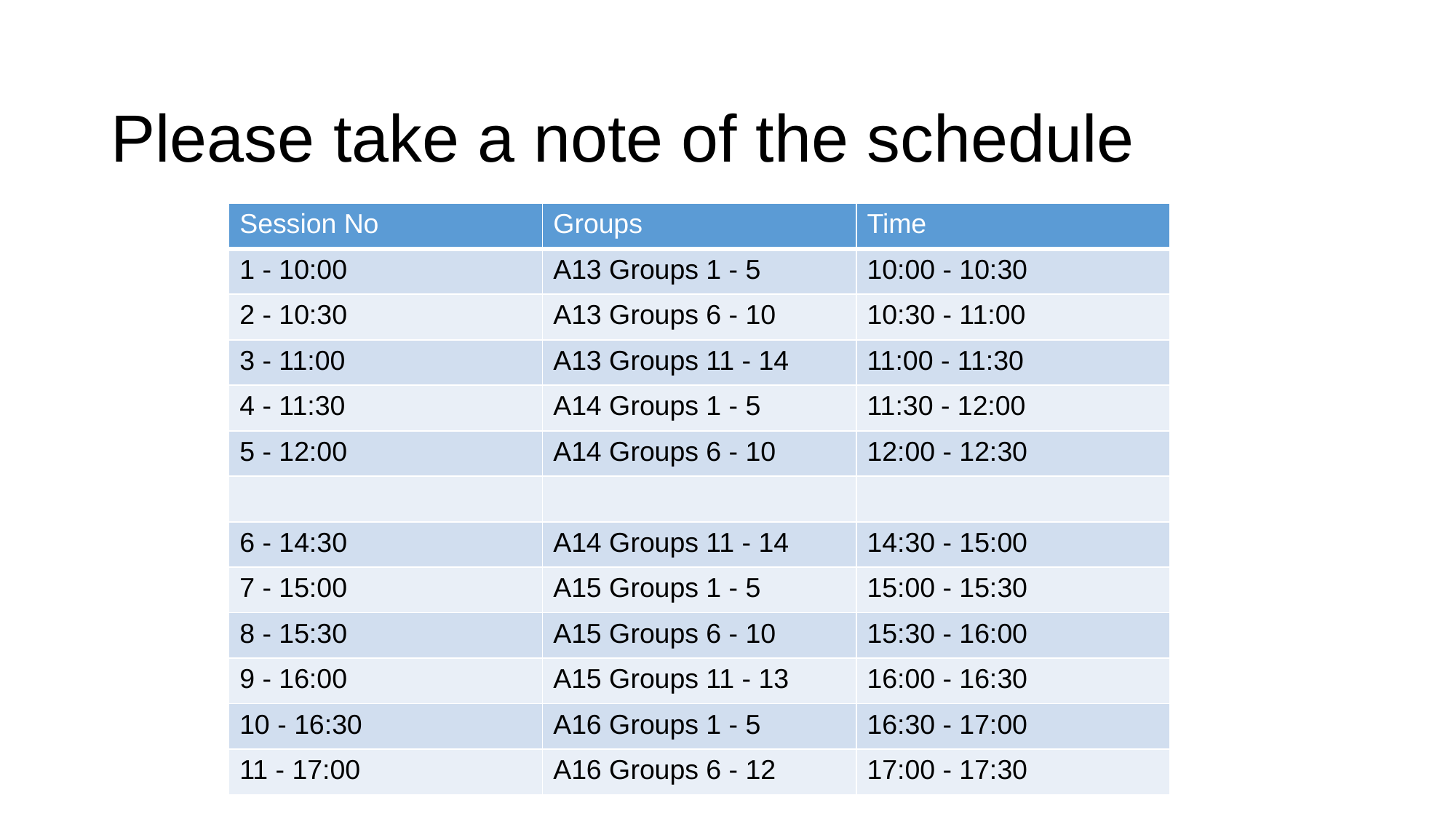

# Please take a note of the schedule
| Session No | Groups | Time |
| --- | --- | --- |
| 1 - 10:00 | A13 Groups 1 - 5 | 10:00 - 10:30 |
| 2 - 10:30 | A13 Groups 6 - 10 | 10:30 - 11:00 |
| 3 - 11:00 | A13 Groups 11 - 14 | 11:00 - 11:30 |
| 4 - 11:30 | A14 Groups 1 - 5 | 11:30 - 12:00 |
| 5 - 12:00 | A14 Groups 6 - 10 | 12:00 - 12:30 |
|  |  |  |
| 6 - 14:30 | A14 Groups 11 - 14 | 14:30 - 15:00 |
| 7 - 15:00 | A15 Groups 1 - 5 | 15:00 - 15:30 |
| 8 - 15:30 | A15 Groups 6 - 10 | 15:30 - 16:00 |
| 9 - 16:00 | A15 Groups 11 - 13 | 16:00 - 16:30 |
| 10 - 16:30 | A16 Groups 1 - 5 | 16:30 - 17:00 |
| 11 - 17:00 | A16 Groups 6 - 12 | 17:00 - 17:30 |